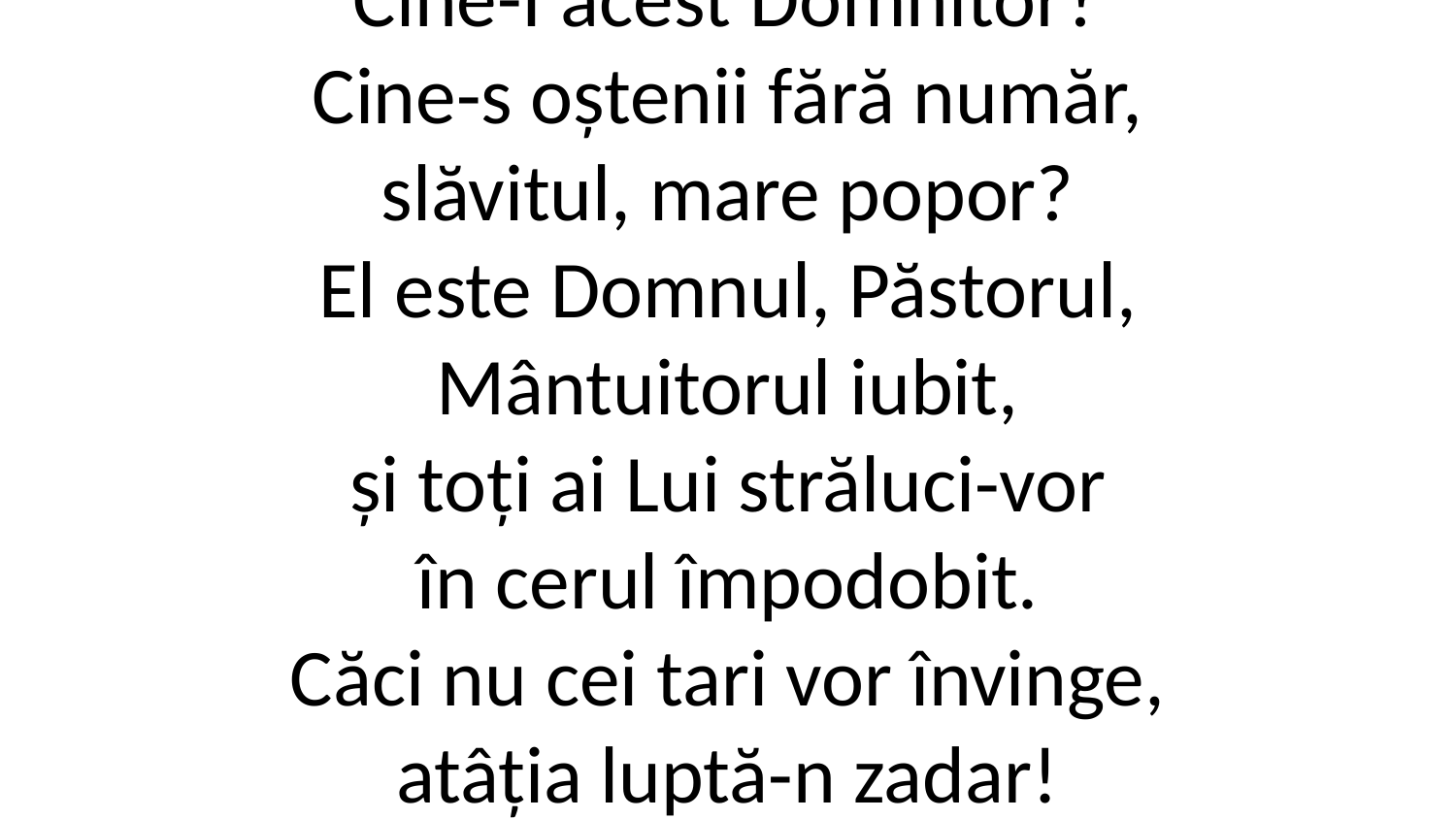

2. Biruitor, spre biruință!
Cine-I acest Domnitor?
Cine-s oștenii fără număr,
slăvitul, mare popor?
El este Domnul, Păstorul,
Mântuitorul iubit,
și toți ai Lui străluci-vor
în cerul împodobit.
Căci nu cei tari vor învinge,
atâția luptă-n zadar!
Numai cei sfinți prin credință
au biruința prin har!